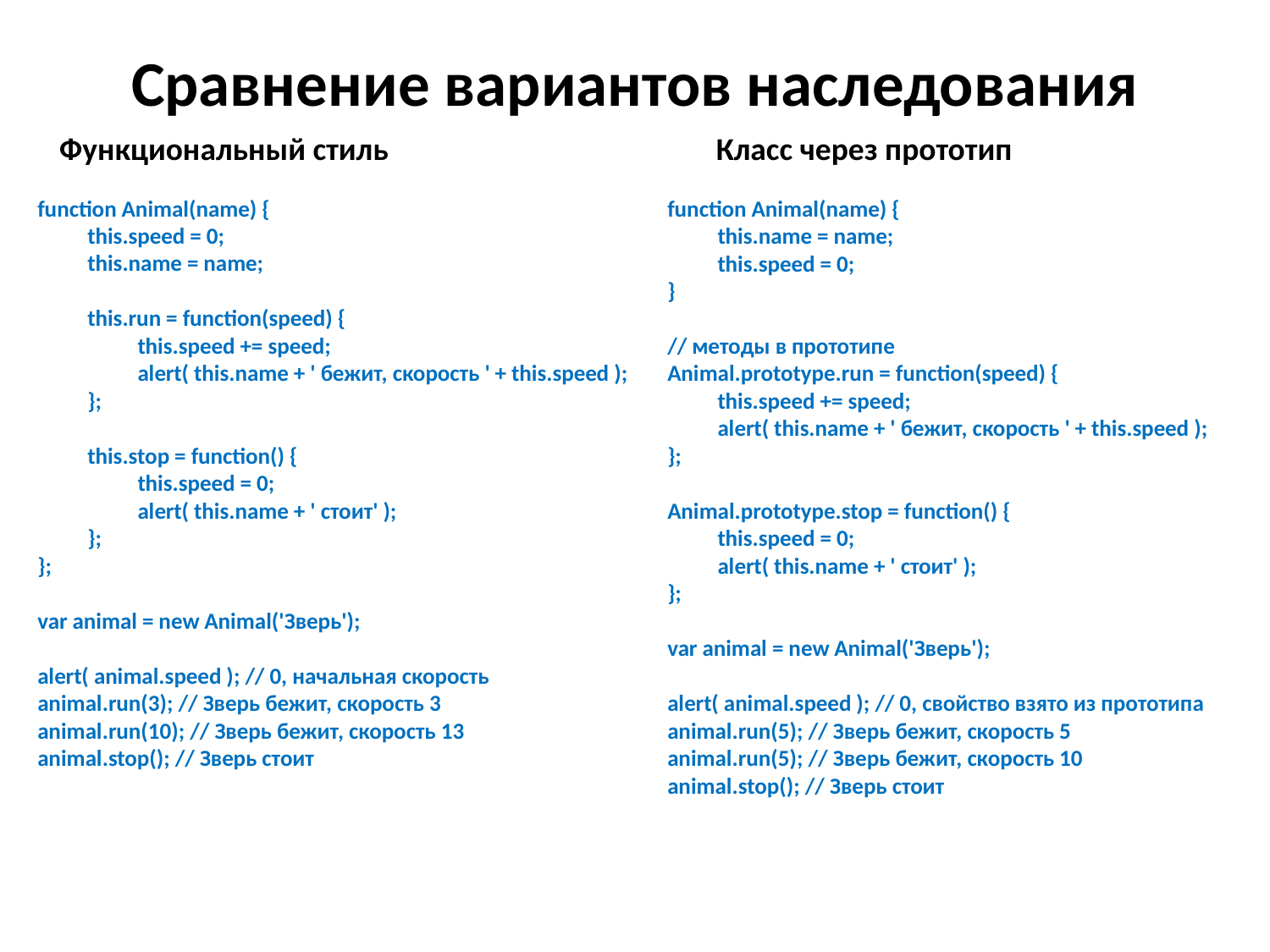

Сравнение вариантов наследования
Функциональный стиль
Класс через прототип
function Animal(name) {
	this.speed = 0;
 	this.name = name;

  	this.run = function(speed) {
    		this.speed += speed;
    		alert( this.name + ' бежит, скорость ' + this.speed );
 	};

 	this.stop = function() {
    		this.speed = 0;
    		alert( this.name + ' стоит' );
  	};
};

var animal = new Animal('Зверь');

alert( animal.speed ); // 0, начальная скорость
animal.run(3); // Зверь бежит, скорость 3
animal.run(10); // Зверь бежит, скорость 13
animal.stop(); // Зверь стоит
function Animal(name) {
  	this.name = name;
  	this.speed = 0;
}

// методы в прототипе
Animal.prototype.run = function(speed) {
  	this.speed += speed;
  	alert( this.name + ' бежит, скорость ' + this.speed );
};

Animal.prototype.stop = function() {
  	this.speed = 0;
  	alert( this.name + ' стоит' );
};

var animal = new Animal('Зверь');

alert( animal.speed ); // 0, свойство взято из прототипа
animal.run(5); // Зверь бежит, скорость 5
animal.run(5); // Зверь бежит, скорость 10
animal.stop(); // Зверь стоит